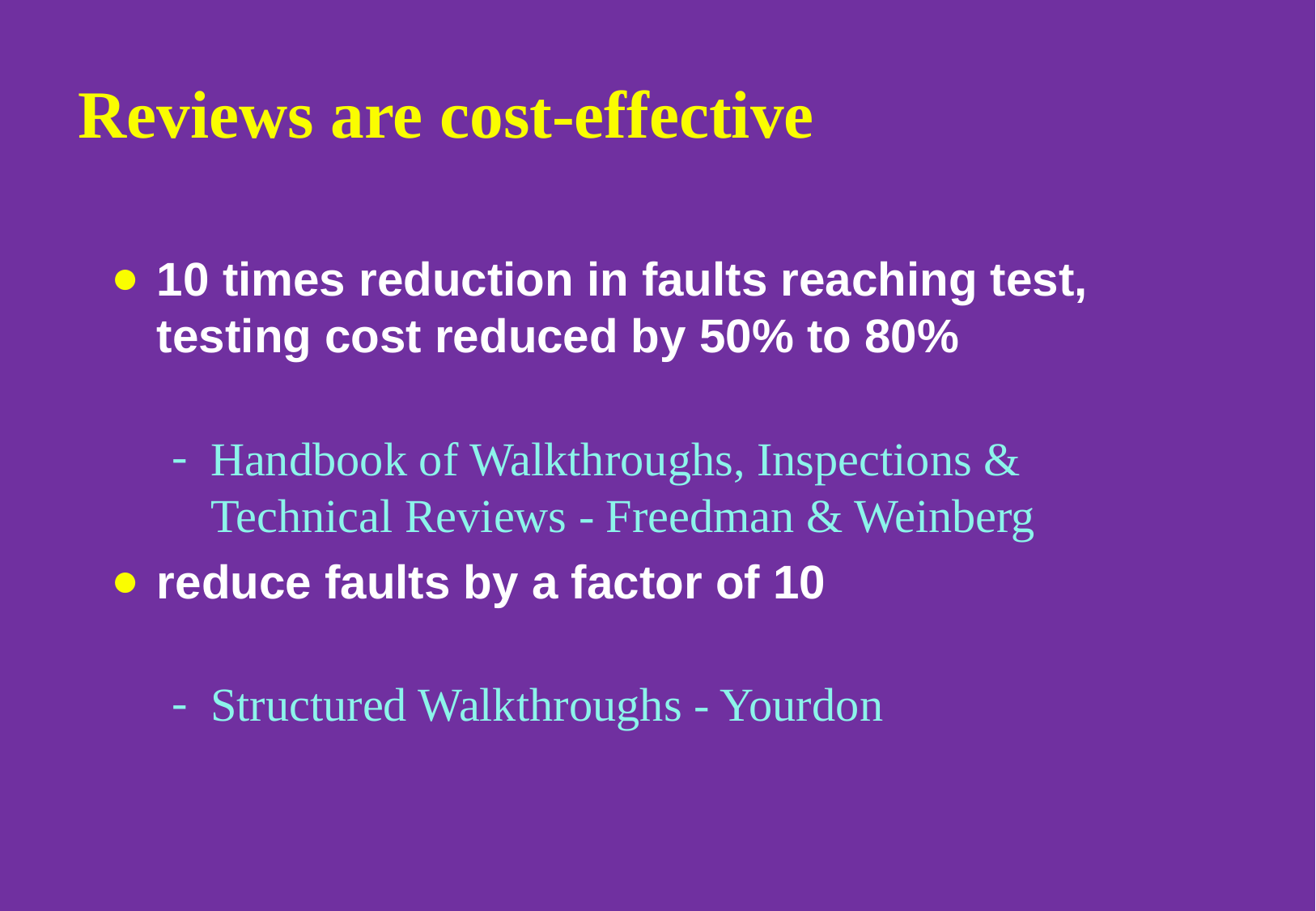

# Reviews are cost-effective
10 times reduction in faults reaching test, testing cost reduced by 50% to 80%
Handbook of Walkthroughs, Inspections & Technical Reviews - Freedman & Weinberg
reduce faults by a factor of 10
Structured Walkthroughs - Yourdon